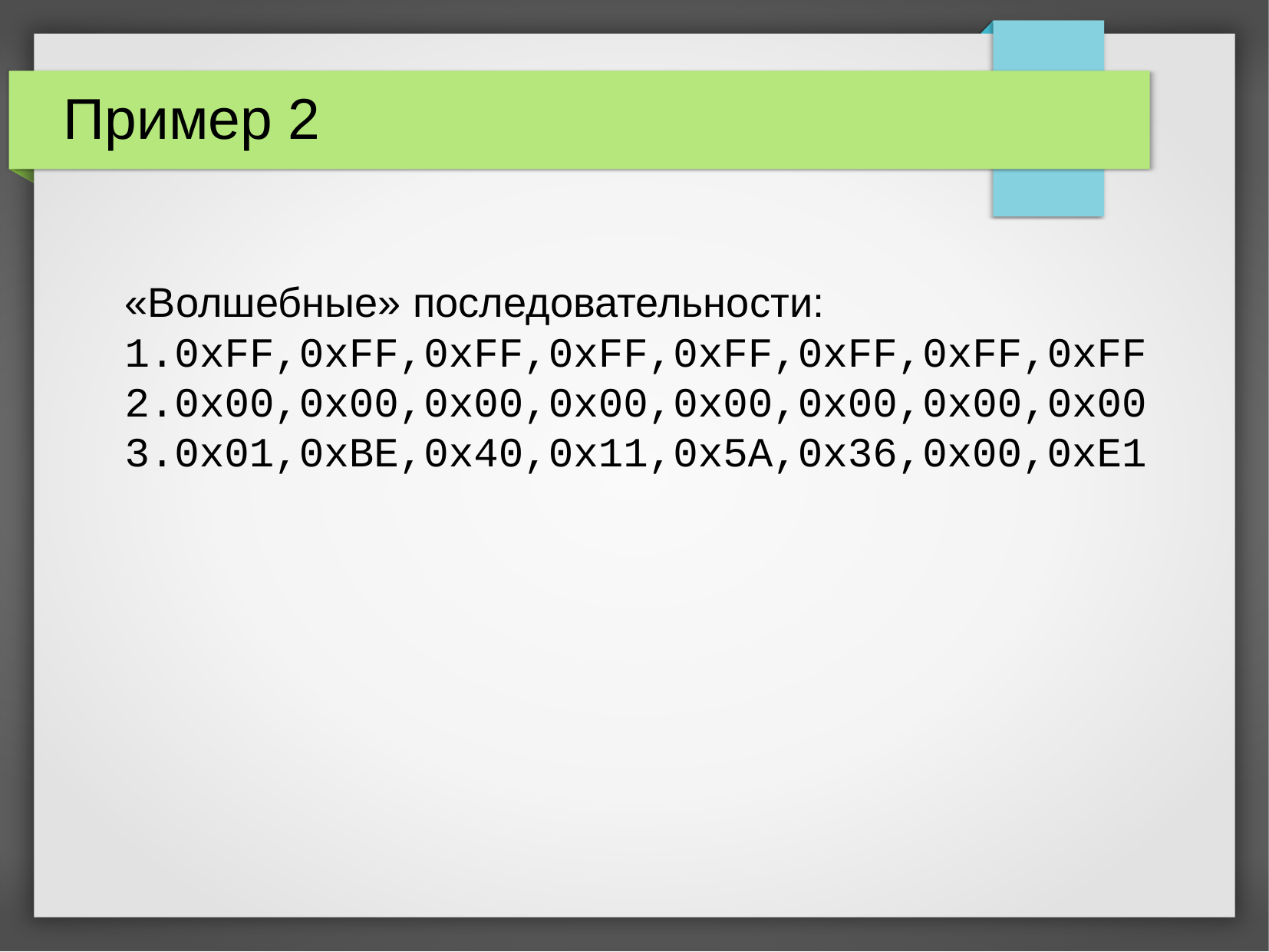

# Пример 2
«Волшебные» последовательности:
0xFF,0xFF,0xFF,0xFF,0xFF,0xFF,0xFF,0xFF
0x00,0x00,0x00,0x00,0x00,0x00,0x00,0x00
0x01,0xBE,0x40,0x11,0x5A,0x36,0x00,0xE1